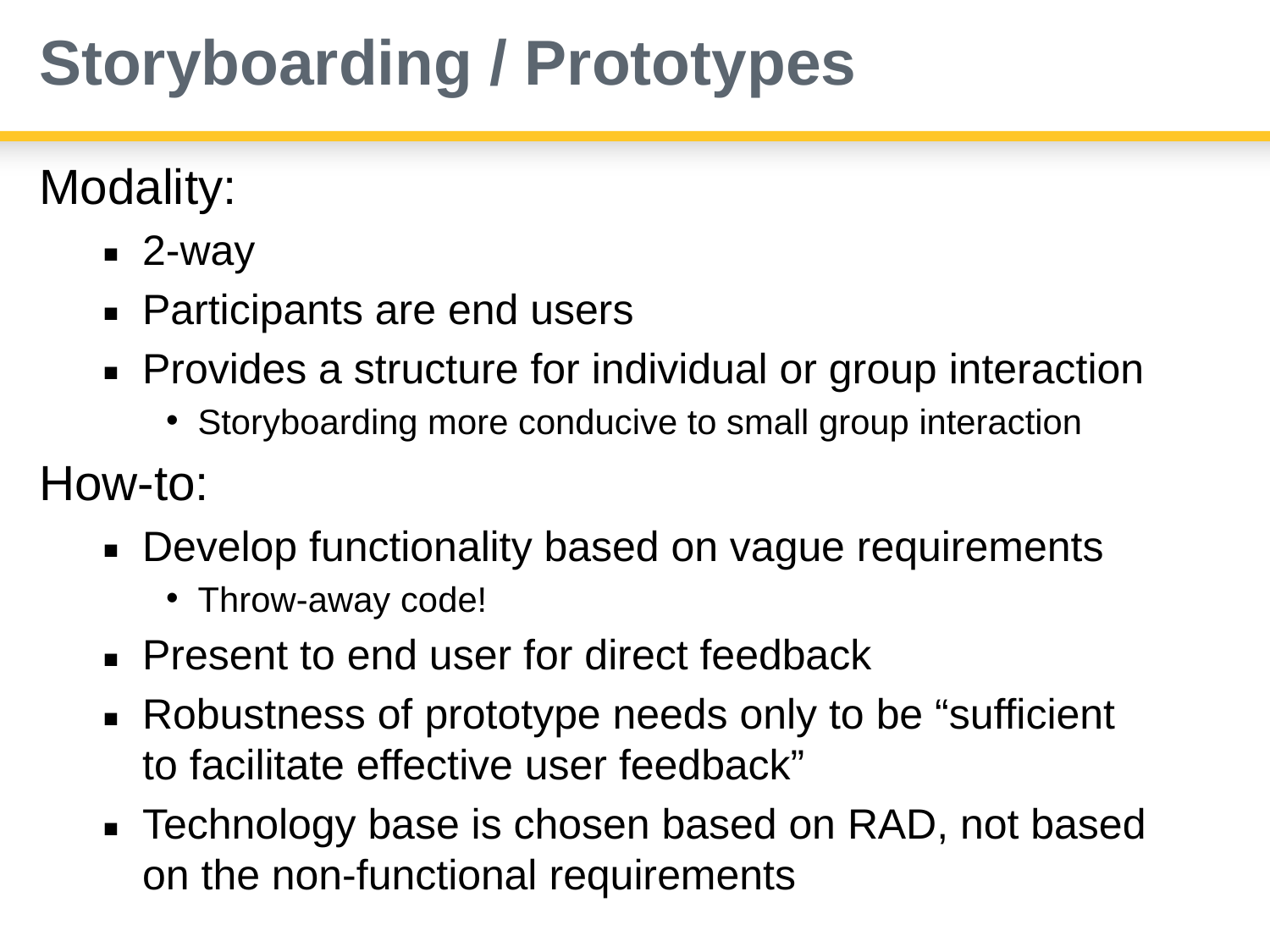

# Storyboarding / Prototypes
Modality:
2-way
Participants are end users
Provides a structure for individual or group interaction
Storyboarding more conducive to small group interaction
How-to:
Develop functionality based on vague requirements
Throw-away code!
Present to end user for direct feedback
Robustness of prototype needs only to be “sufficient to facilitate effective user feedback”
Technology base is chosen based on RAD, not based on the non-functional requirements